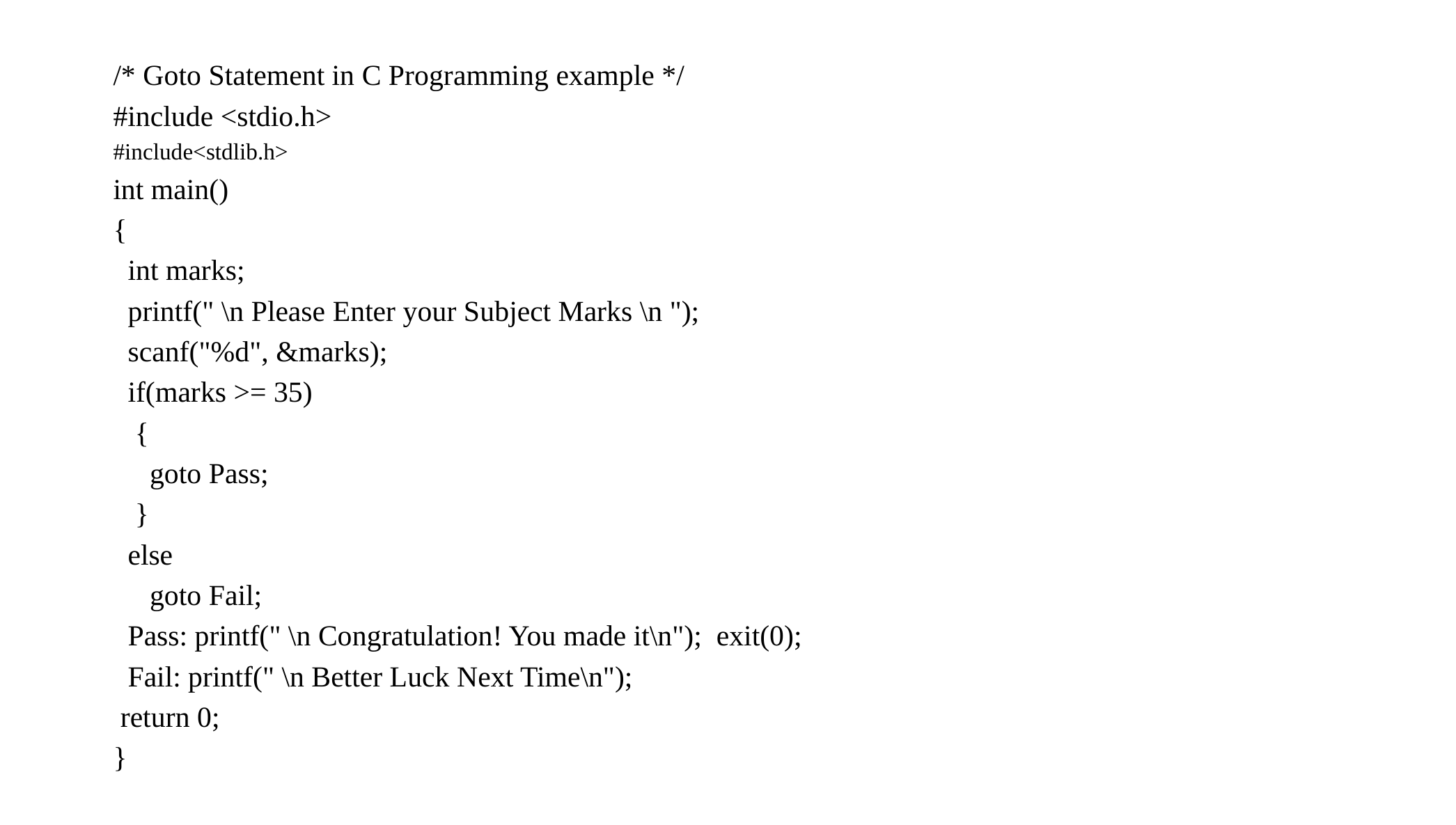

/* Goto Statement in C Programming example */
#include <stdio.h>
#include<stdlib.h>
int main()
{
  int marks;
  printf(" \n Please Enter your Subject Marks \n ");
  scanf("%d", &marks);
  if(marks >= 35)
   {
     goto Pass;
   }
  else
     goto Fail;
  Pass: printf(" \n Congratulation! You made it\n");  exit(0);
  Fail: printf(" \n Better Luck Next Time\n");
 return 0;
}